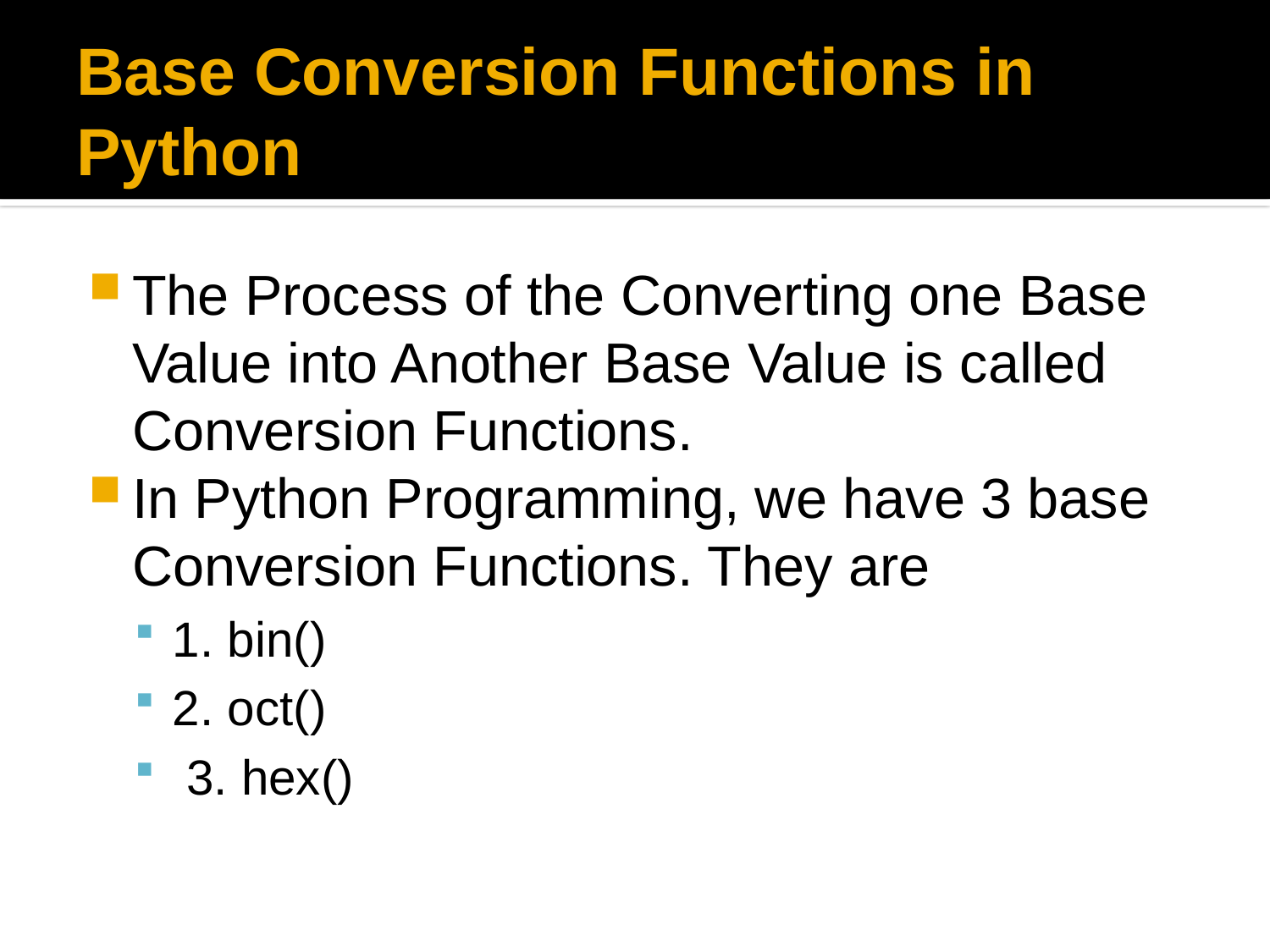

# Base Conversion Functions in Python
The Process of the Converting one Base Value into Another Base Value is called Conversion Functions.
In Python Programming, we have 3 base Conversion Functions. They are
1. bin()
2. oct()
 3. hex()